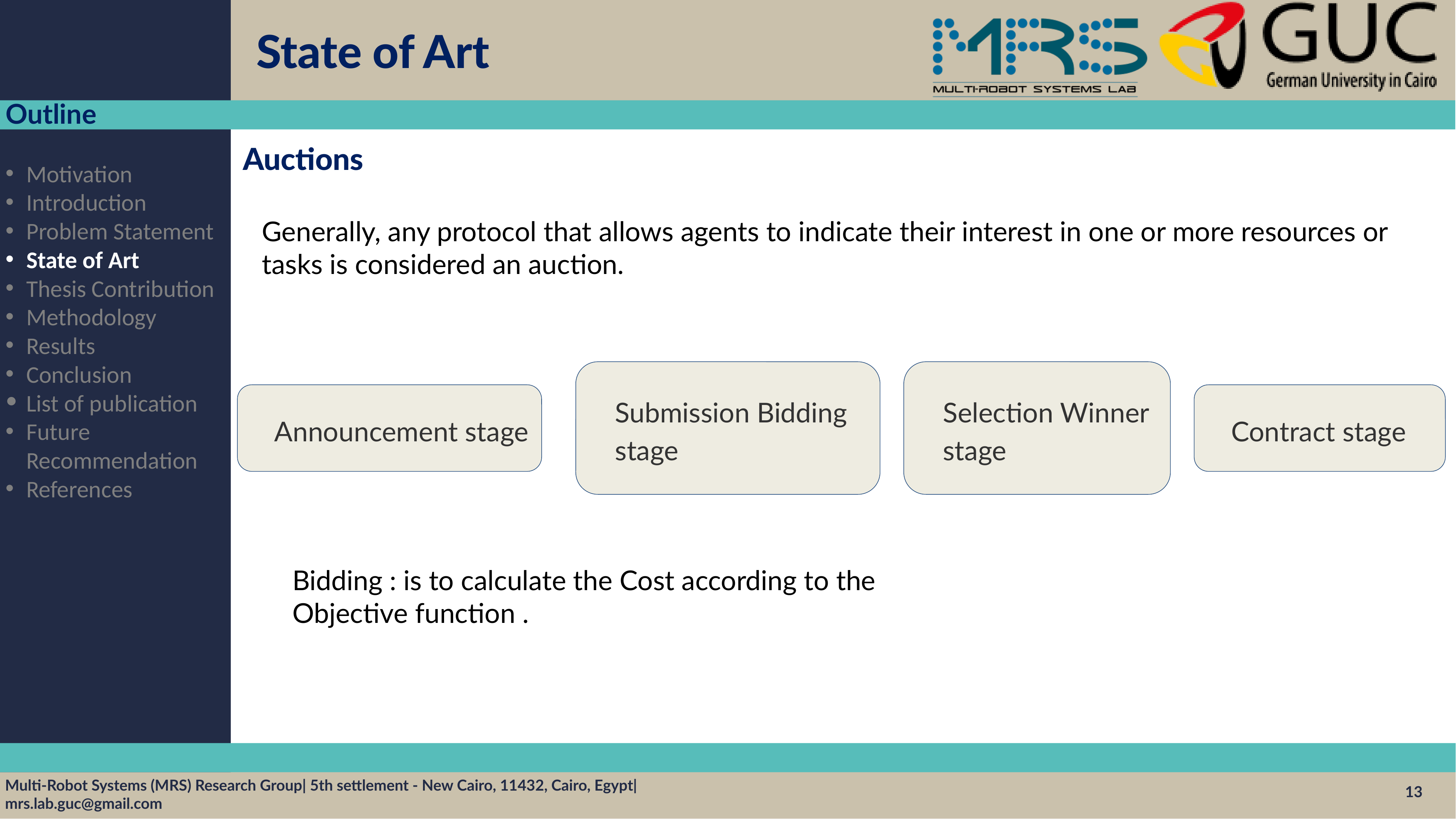

# State of Art

Outline
Auctions

Motivation
Introduction
Problem Statement
State of Art
Thesis Contribution
Methodology
Results
Conclusion
List of publication
Future Recommendation
References

Generally, any protocol that allows agents to indicate their interest in one or more resources or tasks is considered an auction.
Submission Bidding stage
Selection Winner stage
Announcement stage
Contract stage
Bidding : is to calculate the Cost according to the Objective function .
13